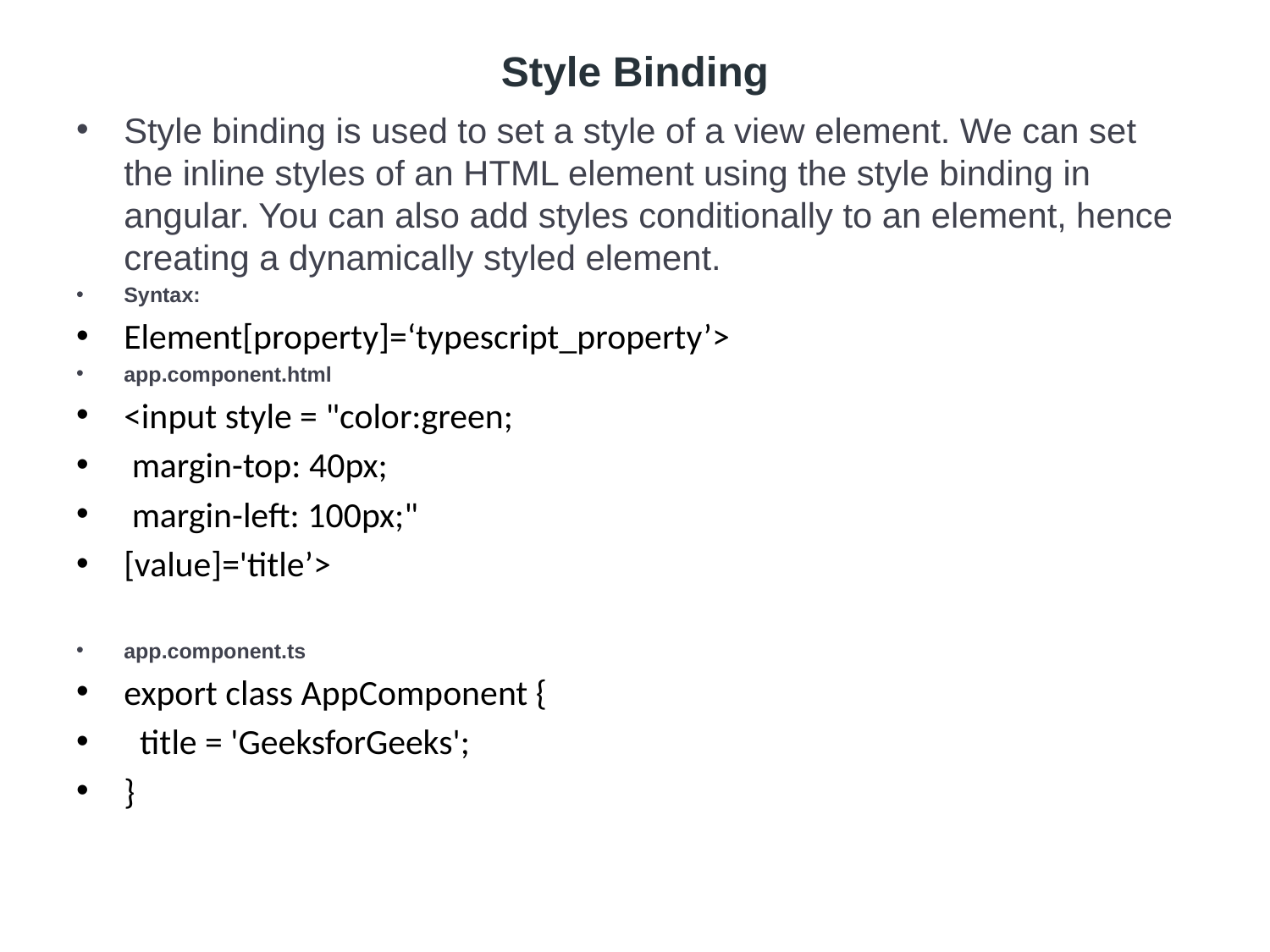

# Style Binding
Style binding is used to set a style of a view element. We can set the inline styles of an HTML element using the style binding in angular. You can also add styles conditionally to an element, hence creating a dynamically styled element.
Syntax:
Element[property]=‘typescript_property’>
app.component.html
<input style = "color:green;
 margin-top: 40px;
 margin-left: 100px;"
[value]='title’>

app.component.ts
export class AppComponent {
  title = 'GeeksforGeeks';
}